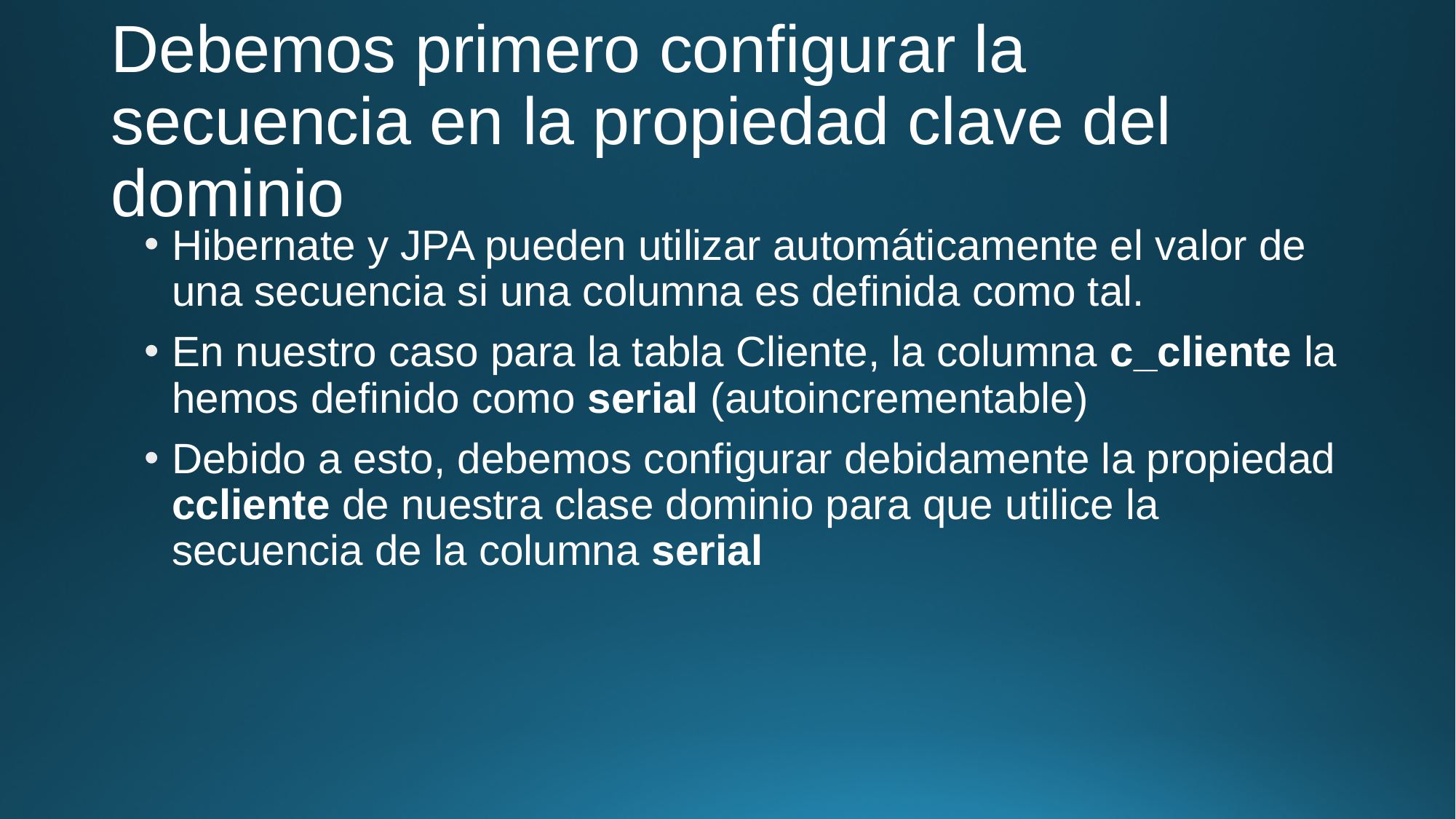

# Debemos primero configurar la secuencia en la propiedad clave del dominio
Hibernate y JPA pueden utilizar automáticamente el valor de una secuencia si una columna es definida como tal.
En nuestro caso para la tabla Cliente, la columna c_cliente la hemos definido como serial (autoincrementable)
Debido a esto, debemos configurar debidamente la propiedad ccliente de nuestra clase dominio para que utilice la secuencia de la columna serial